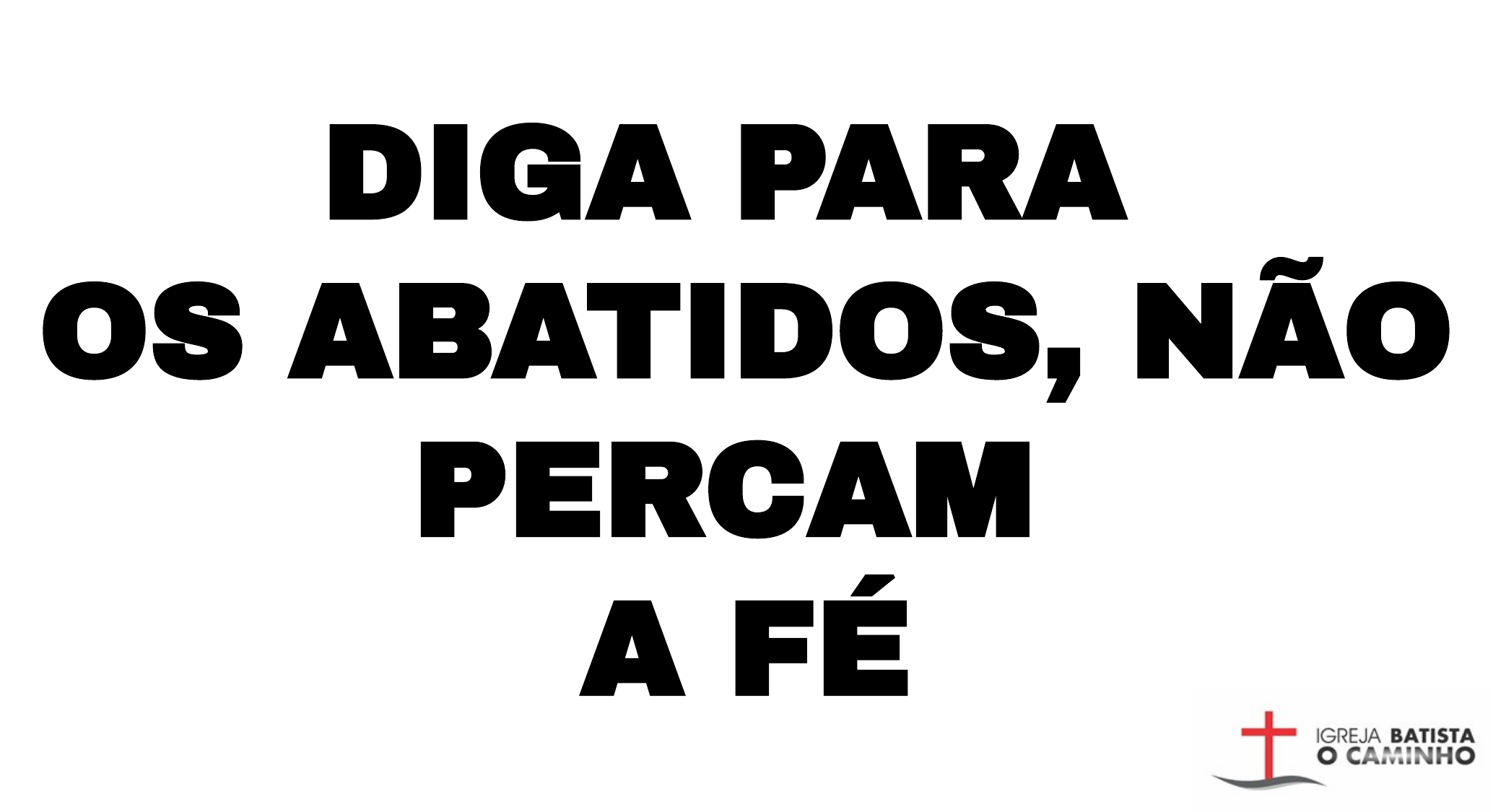

DIGA PARA
OS ABATIDOS, NÃO PERCAM
A FÉ